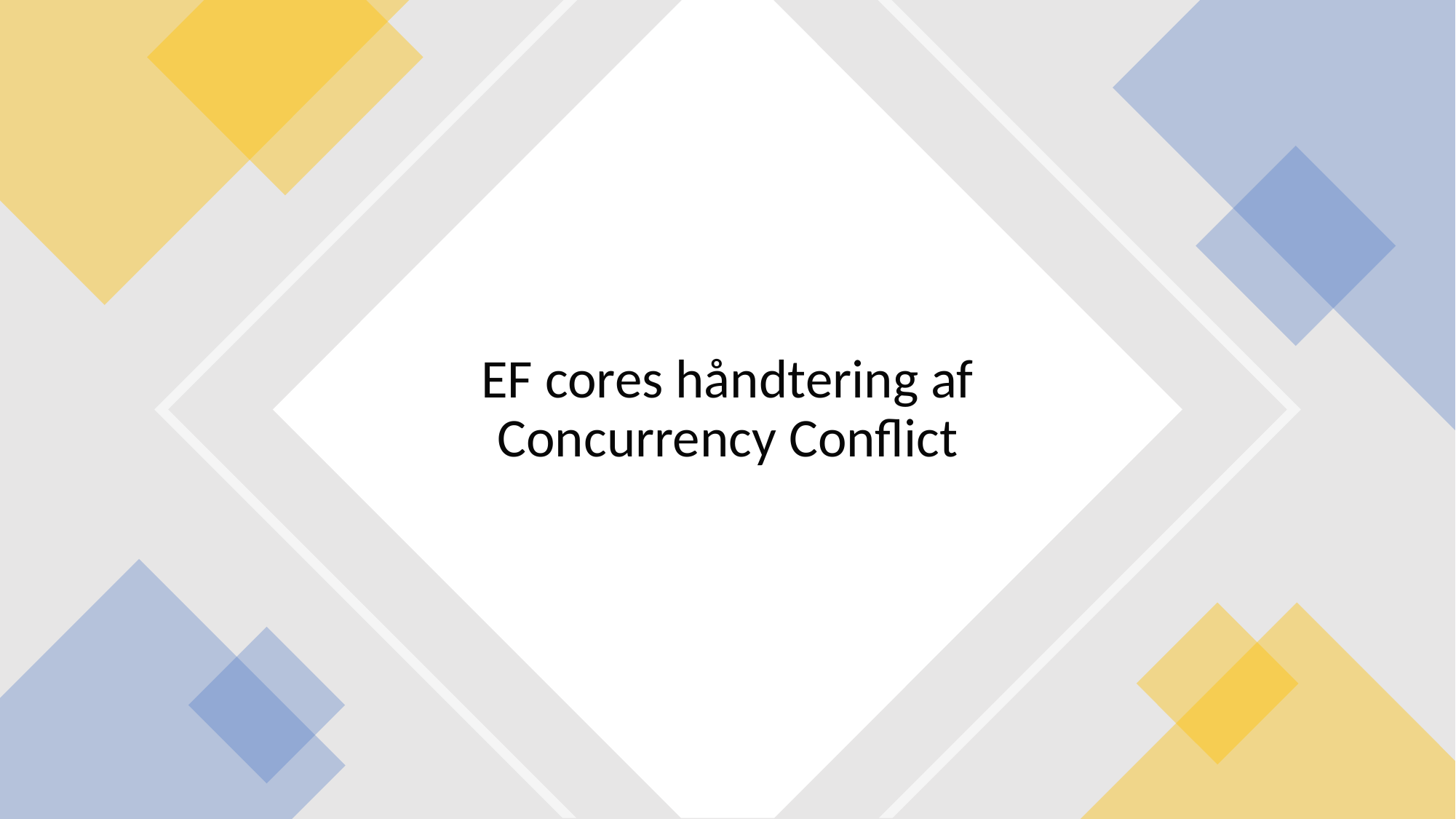

# EF cores håndtering af Concurrency Conflict